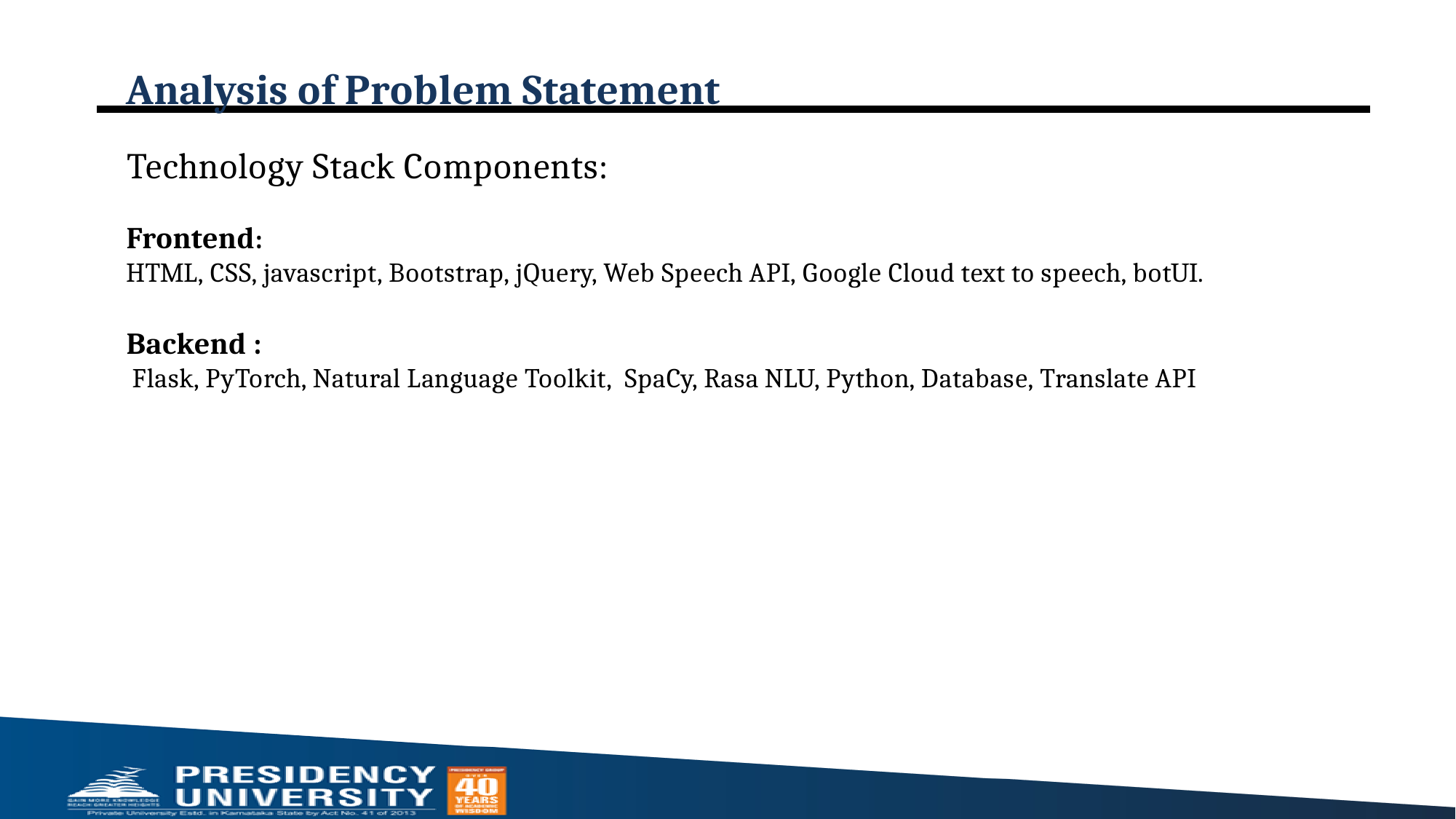

# Analysis of Problem Statement
Technology Stack Components:

Frontend:
HTML, CSS, javascript, Bootstrap, jQuery, Web Speech API, Google Cloud text to speech, botUI.

Backend :
 Flask, PyTorch, Natural Language Toolkit,  SpaCy, Rasa NLU, Python, Database, Translate API